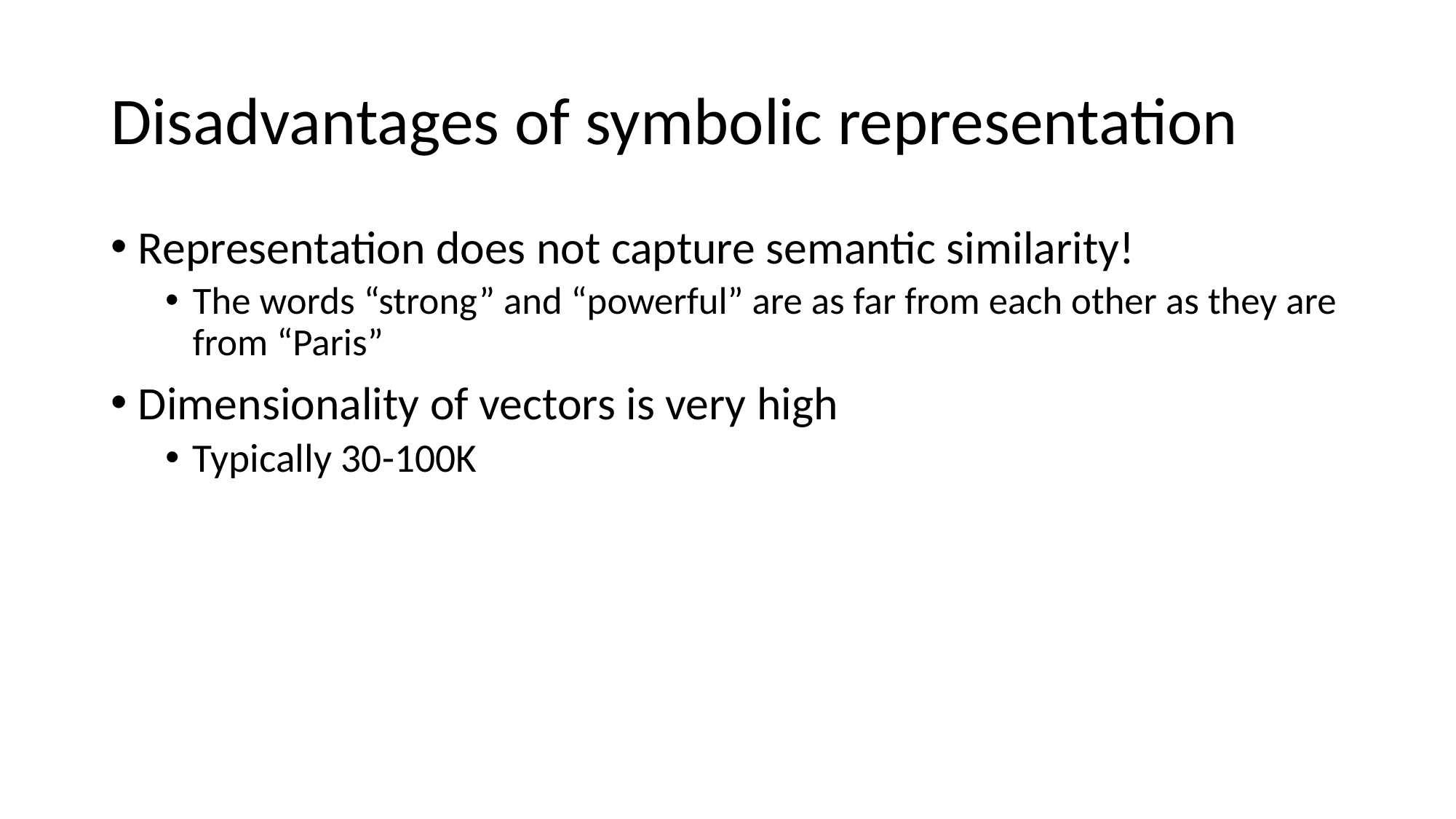

# Disadvantages of symbolic representation
Representation does not capture semantic similarity!
The words “strong” and “powerful” are as far from each other as they are from “Paris”
Dimensionality of vectors is very high
Typically 30-100K